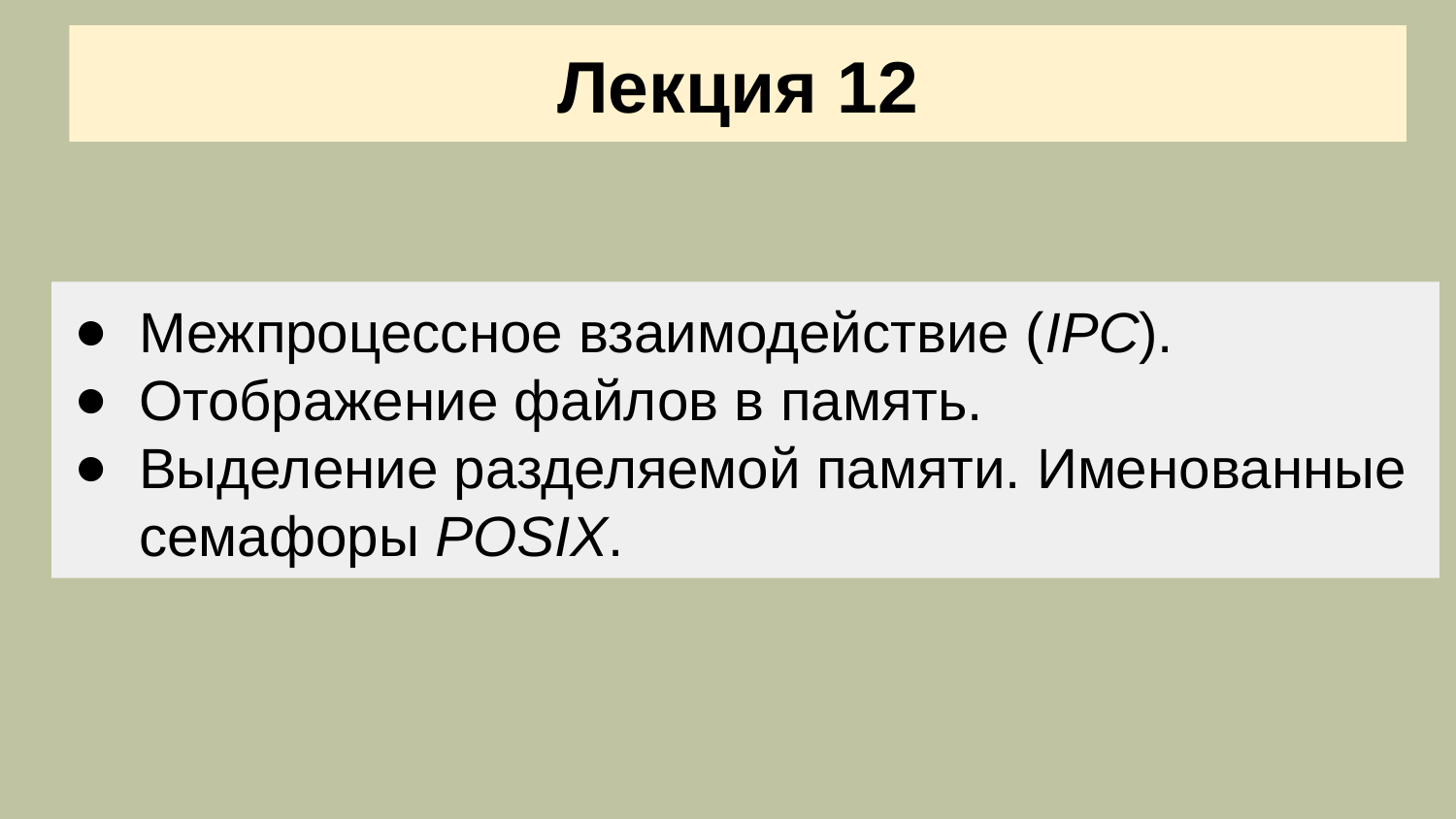

Лекция 12
Межпроцессное взаимодействие (IPC).
Отображение файлов в память.
Выделение разделяемой памяти. Именованные семафоры POSIX.